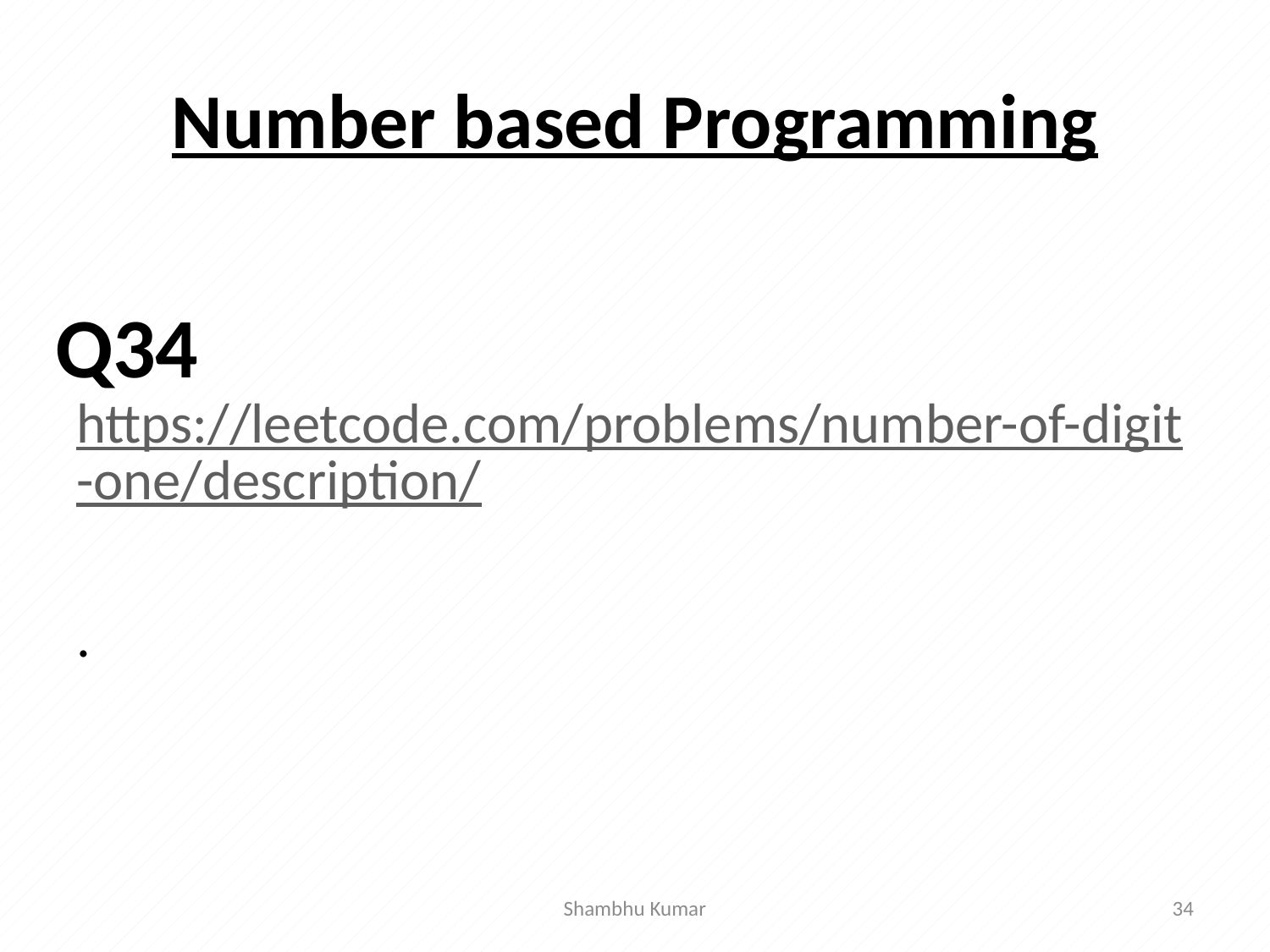

# Number based Programming

https://leetcode.com/problems/number-of-digit-one/description/

.
Q34
Shambhu Kumar
34